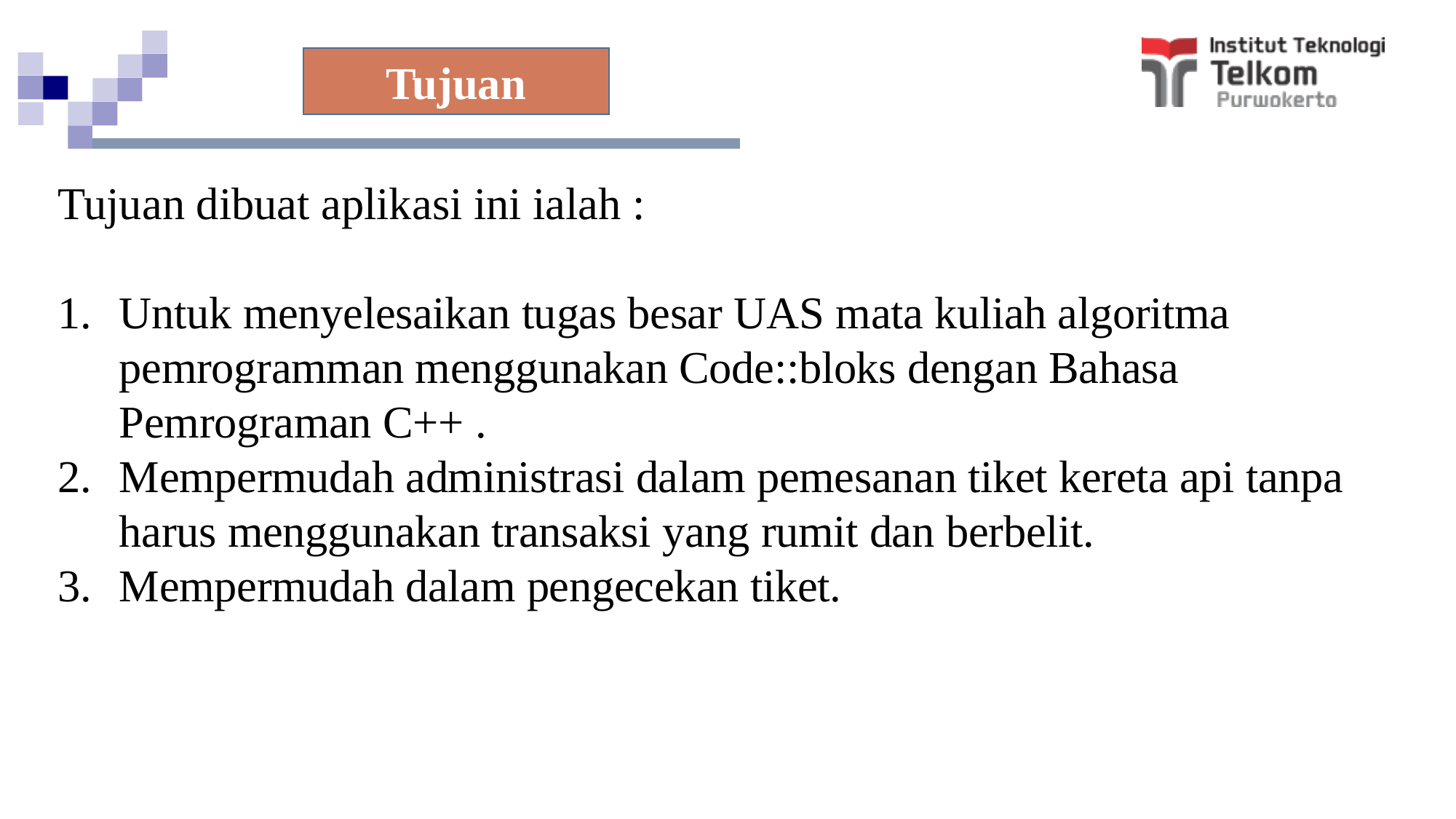

Tujuan

Tujuan dibuat aplikasi ini ialah :

Untuk menyelesaikan tugas besar UAS mata kuliah algoritma pemrogramman menggunakan Code::bloks dengan Bahasa Pemrograman C++ .
Mempermudah administrasi dalam pemesanan tiket kereta api tanpa harus menggunakan transaksi yang rumit dan berbelit.
Mempermudah dalam pengecekan tiket.